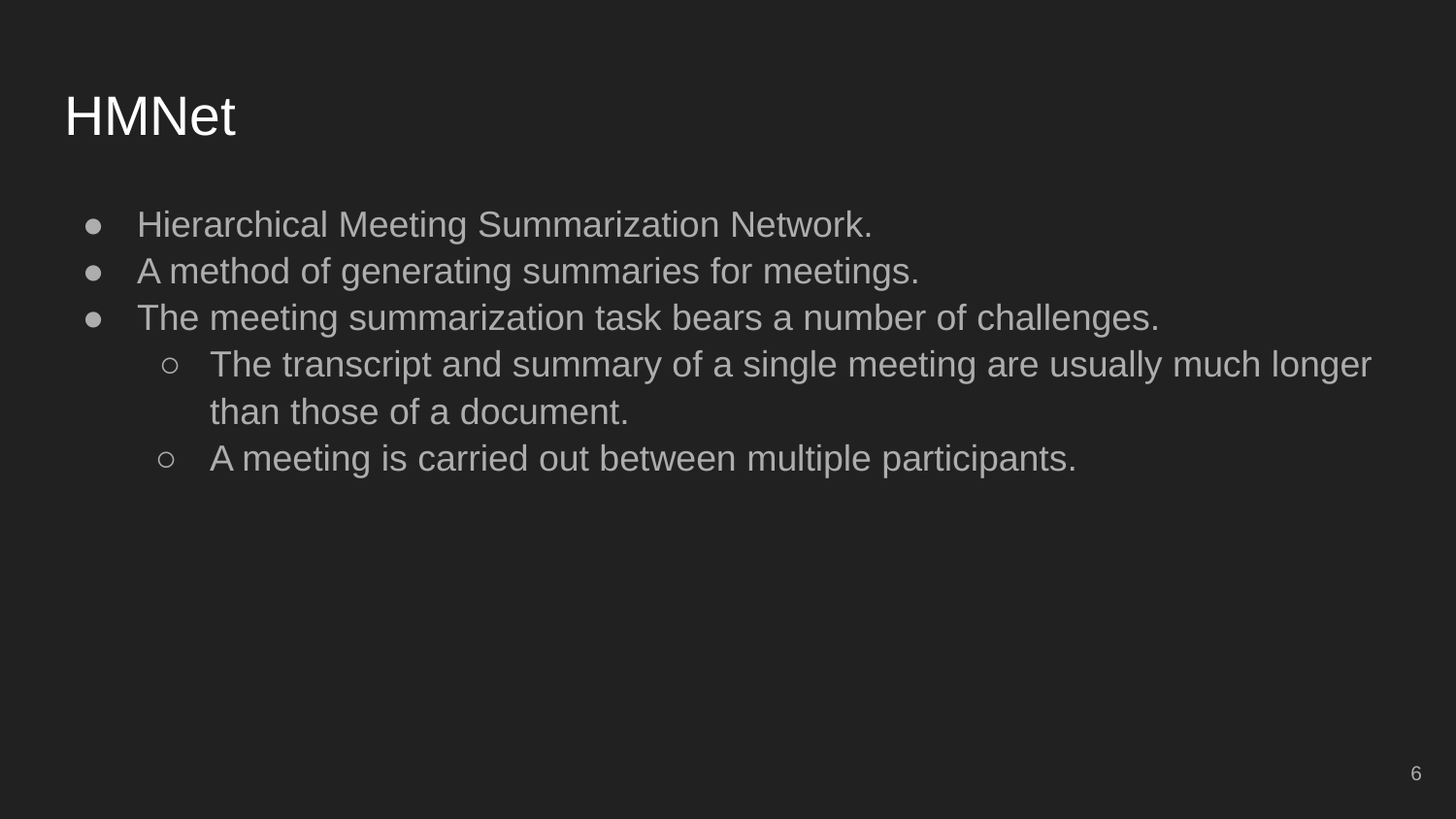

# HMNet
Hierarchical Meeting Summarization Network.
A method of generating summaries for meetings.
The meeting summarization task bears a number of challenges.
The transcript and summary of a single meeting are usually much longer than those of a document.
A meeting is carried out between multiple participants.

6